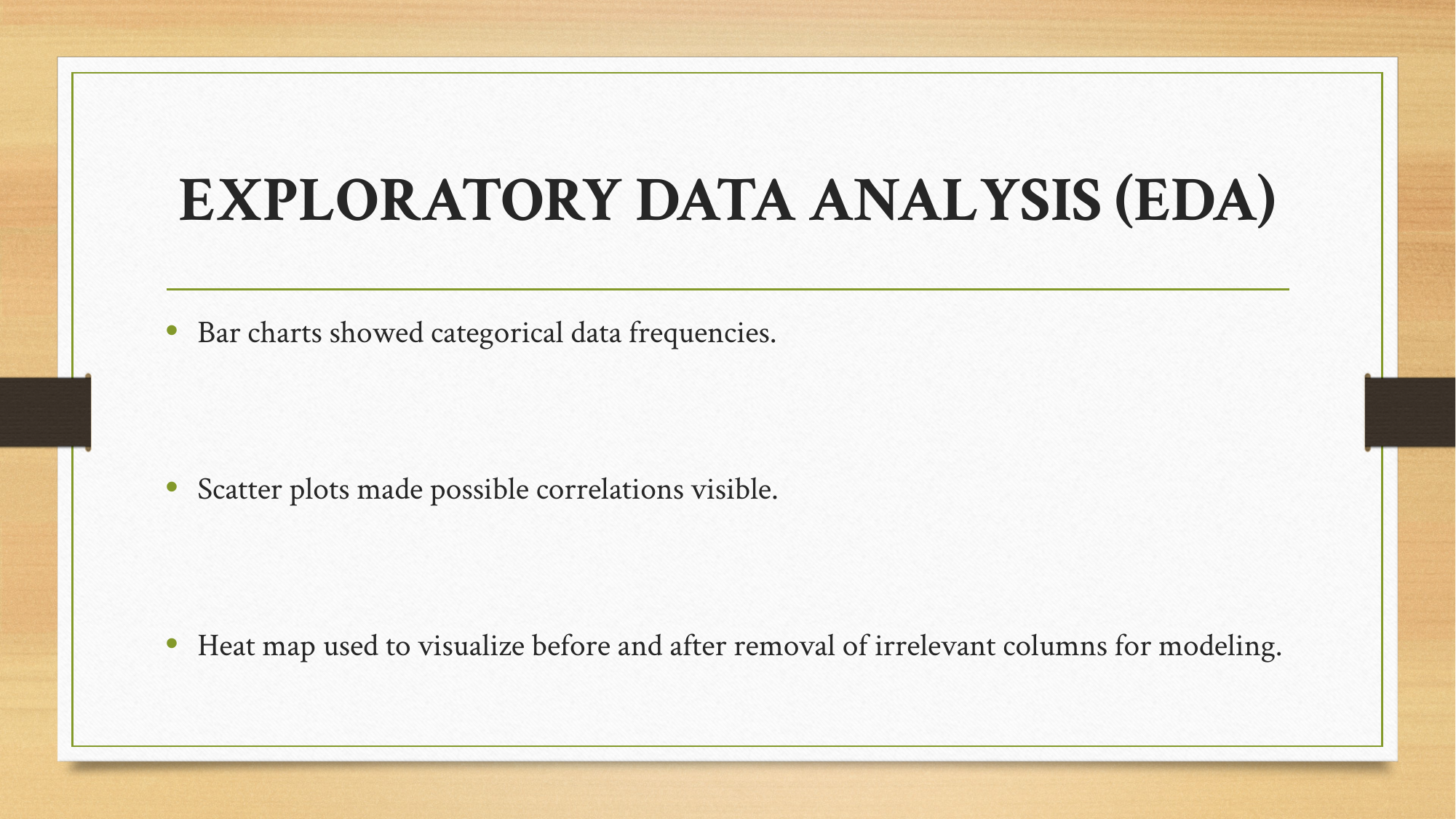

# EXPLORATORY DATA ANALYSIS (EDA)
Bar charts showed categorical data frequencies.

Scatter plots made possible correlations visible.

Heat map used to visualize before and after removal of irrelevant columns for modeling.